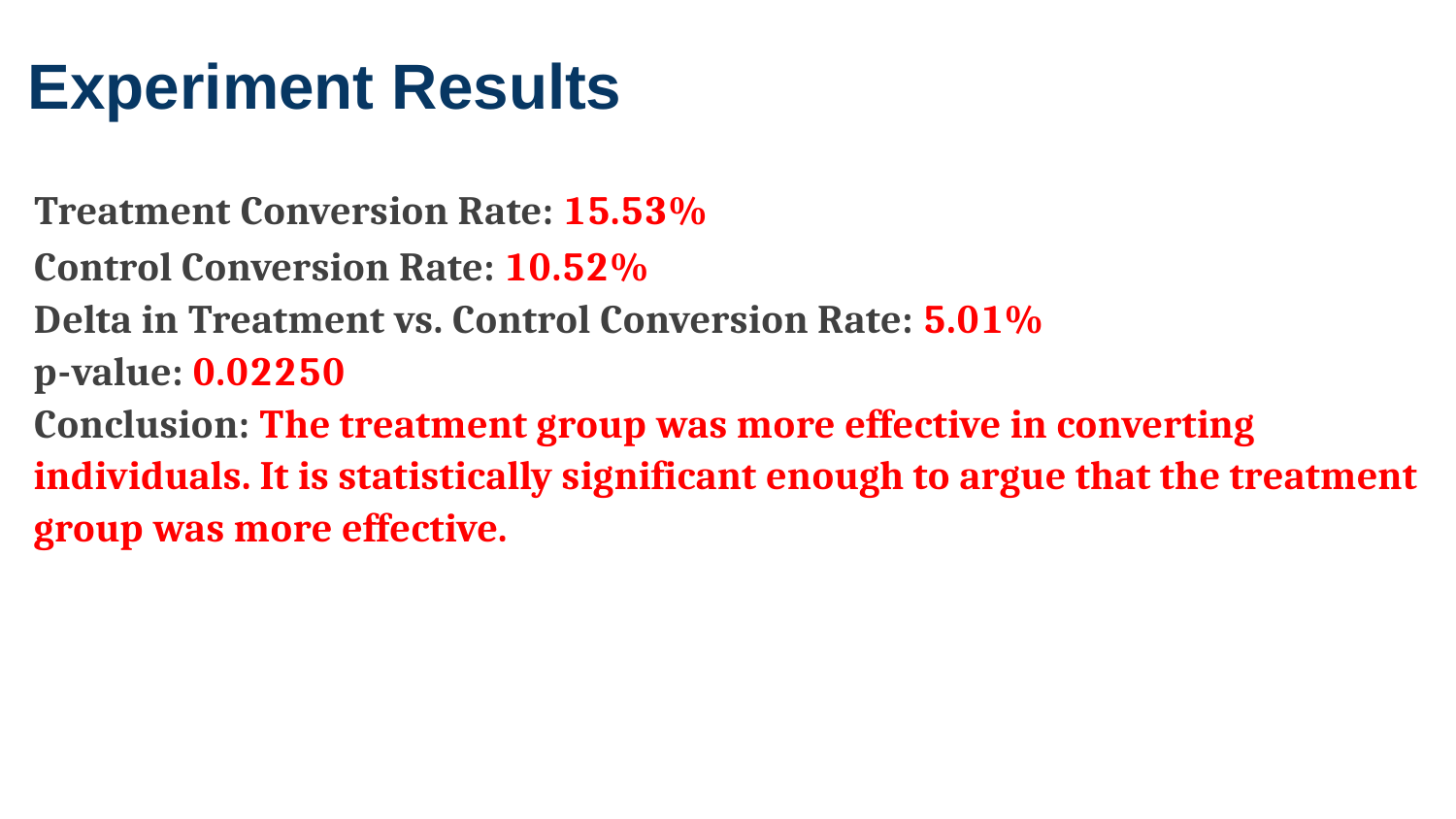

Experiment Results
Treatment Conversion Rate: 15.53%
Control Conversion Rate:​ 10.52%
Delta in Treatment vs. Control Conversion Rate:​ 5.01%
p-value:​ 0.02250
Conclusion:​ The treatment group was more effective in converting individuals. It is statistically significant enough to argue that the treatment group was more effective.